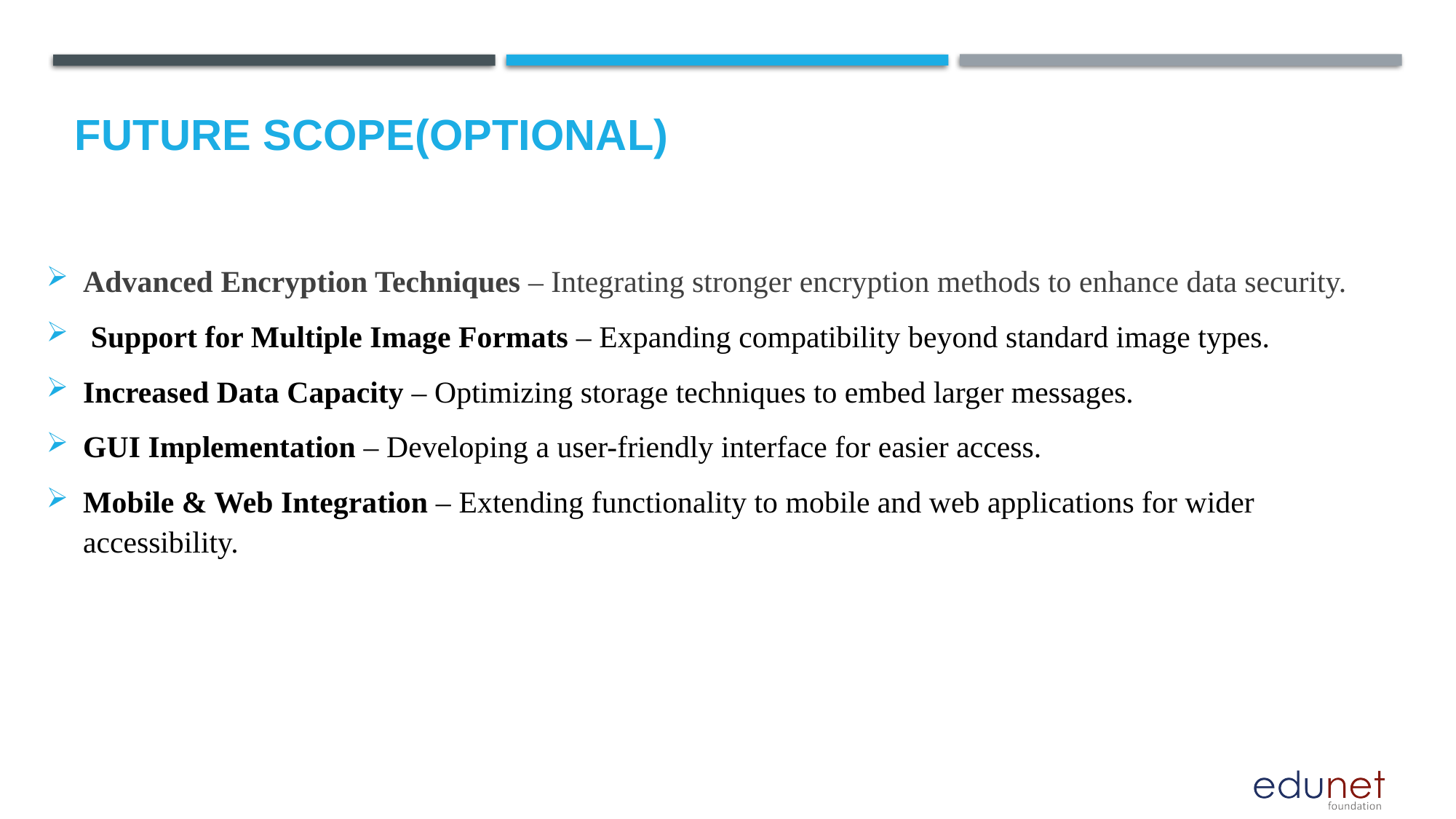

Advanced Encryption Techniques – Integrating stronger encryption methods to enhance data security.
 Support for Multiple Image Formats – Expanding compatibility beyond standard image types.
Increased Data Capacity – Optimizing storage techniques to embed larger messages.
GUI Implementation – Developing a user-friendly interface for easier access.
Mobile & Web Integration – Extending functionality to mobile and web applications for wider accessibility.

Future scope(optional)